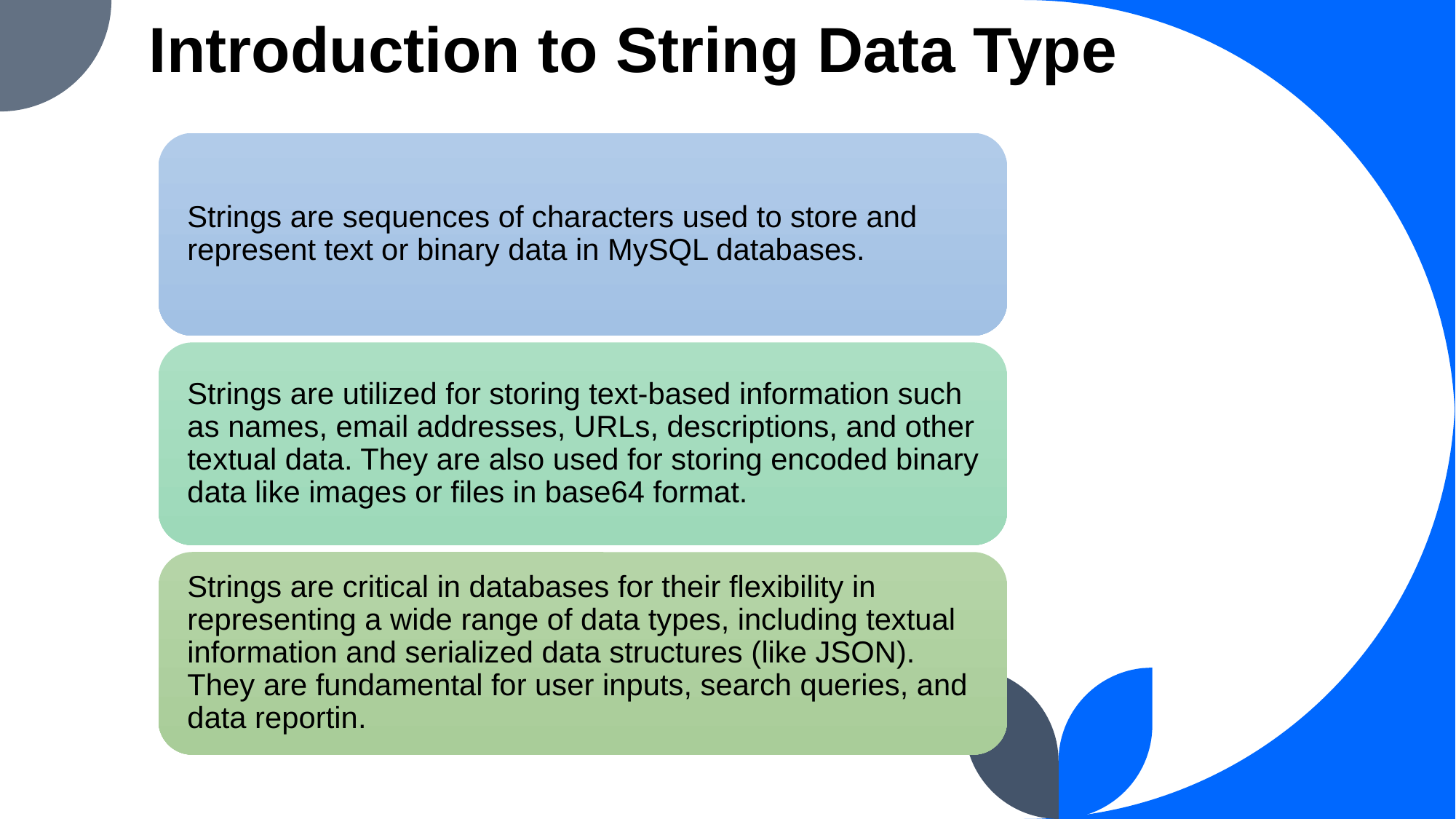

# Introduction to String Data Type
Strings are sequences of characters used to store and represent text or binary data in MySQL databases.
Strings are utilized for storing text-based information such as names, email addresses, URLs, descriptions, and other textual data. They are also used for storing encoded binary data like images or files in base64 format.
Strings are critical in databases for their flexibility in representing a wide range of data types, including textual information and serialized data structures (like JSON). They are fundamental for user inputs, search queries, and data reportin.